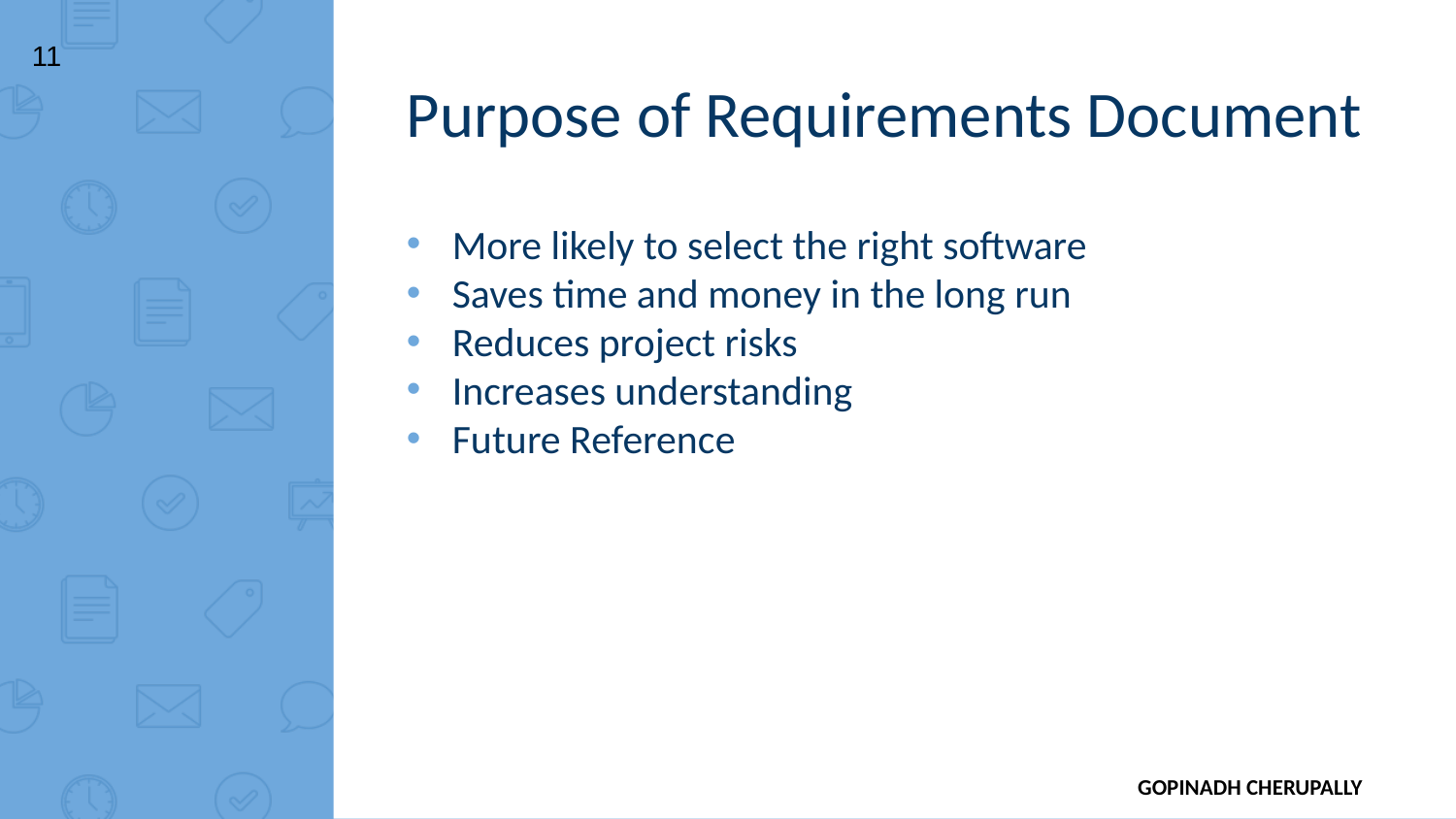

11
Purpose of Requirements Document
More likely to select the right software
Saves time and money in the long run
Reduces project risks
Increases understanding
Future Reference

GOPINADH CHERUPALLY